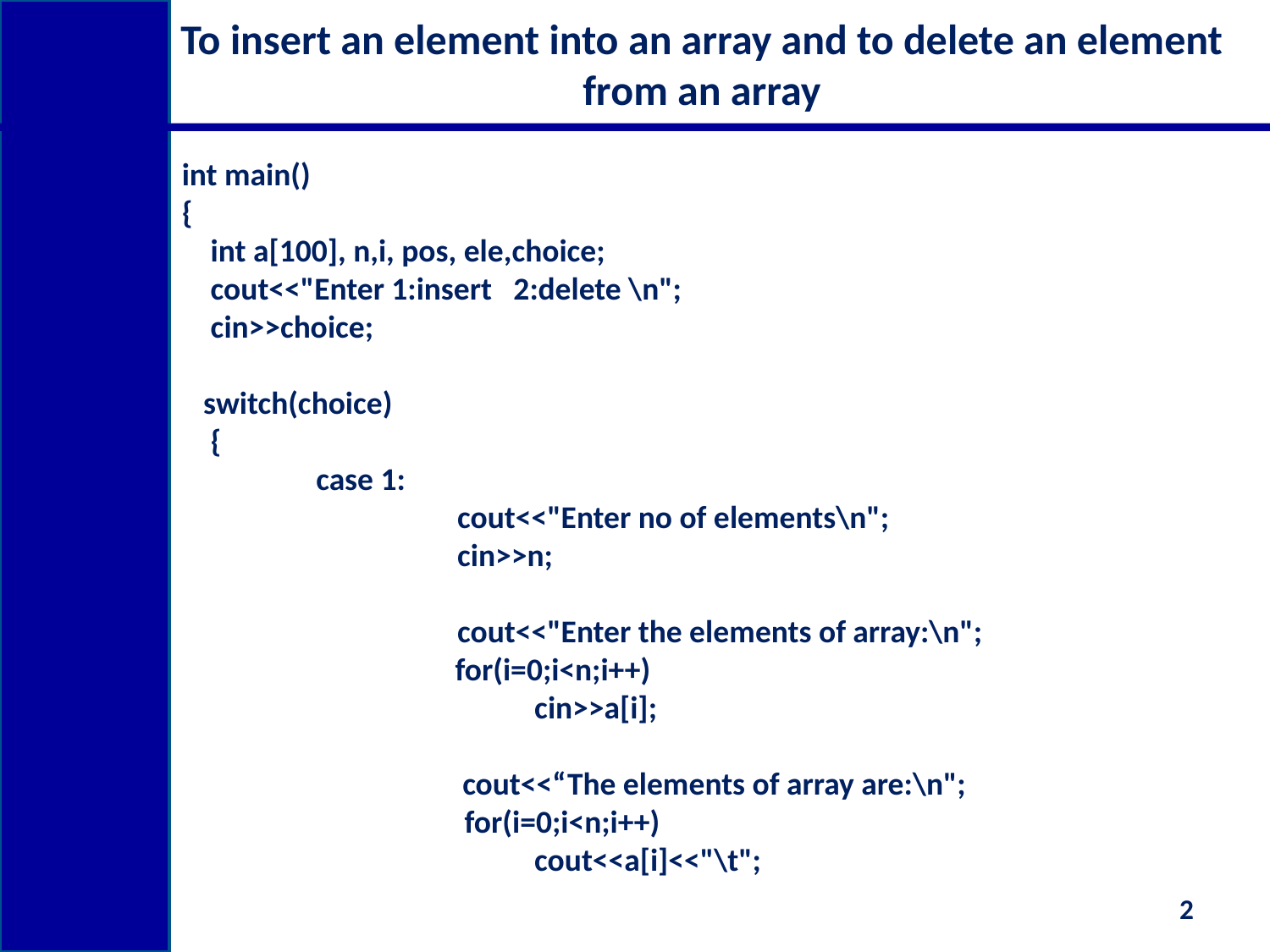

# To insert an element into an array and to delete an element from an array
int main()
{
    int a[100], n,i, pos, ele,choice;
    cout<<"Enter 1:insert   2:delete \n";
    cin>>choice;

   switch(choice)
    {
   	 case 1:
		   cout<<"Enter no of elements\n";
    		   cin>>n;

		   cout<<"Enter the elements of array:\n";
                                      for(i=0;i<n;i++)
                                                 cin>>a[i];

                                       cout<<“The elements of array are:\n";
   		    for(i=0;i<n;i++)
                                                 cout<<a[i]<<"\t";

  cout<<"Enter the position and element for insertion:\n";
    cin>>pos>>ele;
    for(i=n;i>=pos;i--)    //shift the elements to right
        a[i]=a[i-1];
    a[pos-1] = ele;     //ele is inserted at  the specified  pos.
    n = n + 1;      // increment the count of no of elements
    cout<<"The array after insertion is:\n";
    for(i=0;i<n; i++)
        cout<<a[i]<<"\t";
    break;

    case 2:
    cout<<"enter no of elements\n";
    cin>>n;
    cout<<"Enter the elements of array:\n";
    for(i=0;i<n;i++)
        cin>>a[i];
    cout<<"enter the position at which the ele to be deleted";
    cin>>pos;
    for(i=pos-1; i<n; i++)
        a[i] =a[i+1];		//shift the elements to left
    n = n-1;	        //decrement the count of no of elements
    cout<<"The array after insertion is:\n";
    for(i=0;i<n;i++)
        cout<<a[i]<<endl;
    break;

    default:    cout<<"Enter proper choice";

    }

}
2